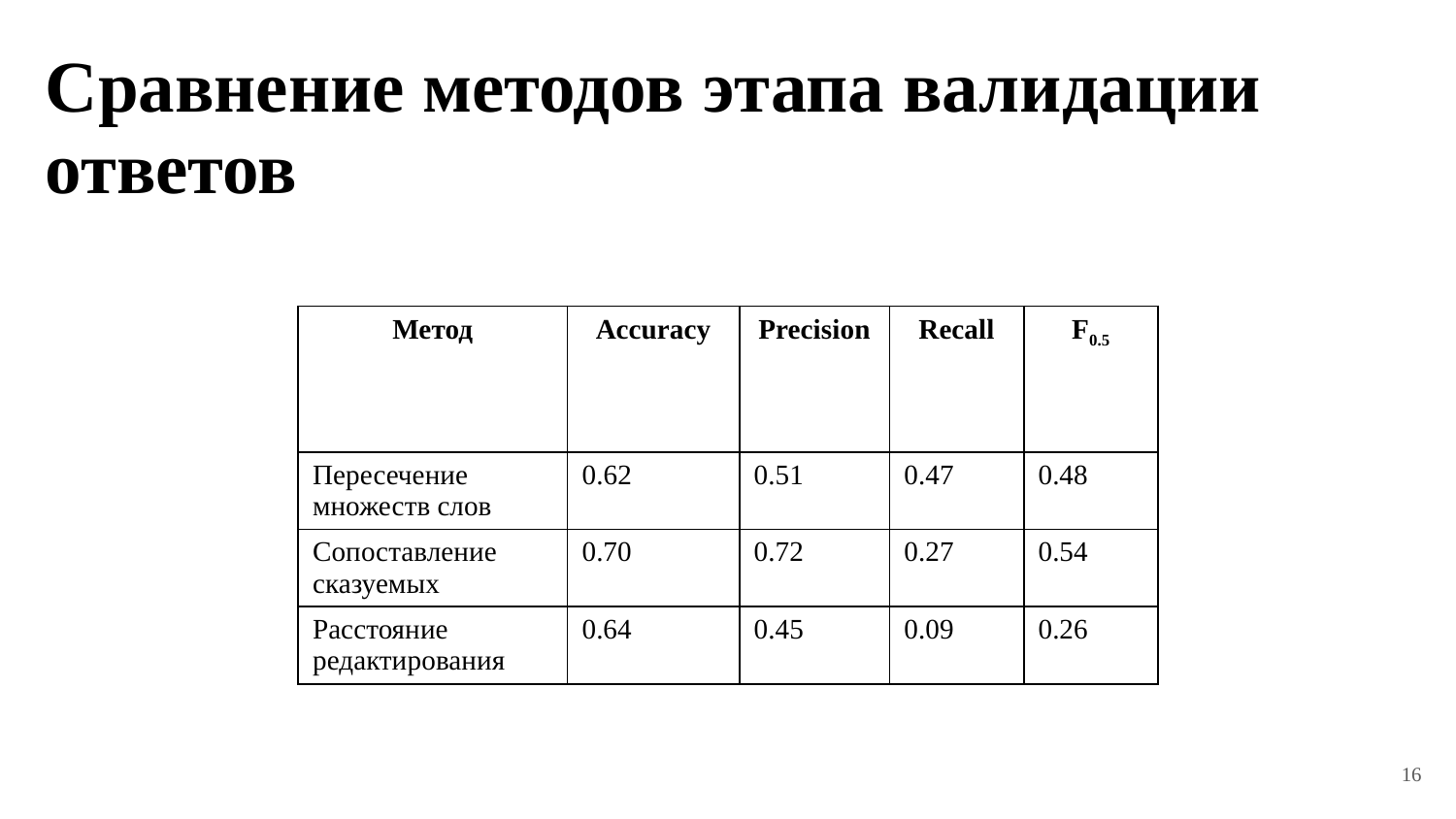

Сравнение методов этапа валидации ответов
| Метод | Accuracy | Precision | Recall | F0.5 |
| --- | --- | --- | --- | --- |
| Пересечение множеств слов | 0.62 | 0.51 | 0.47 | 0.48 |
| Сопоставление сказуемых | 0.70 | 0.72 | 0.27 | 0.54 |
| Расстояние редактирования | 0.64 | 0.45 | 0.09 | 0.26 |
16